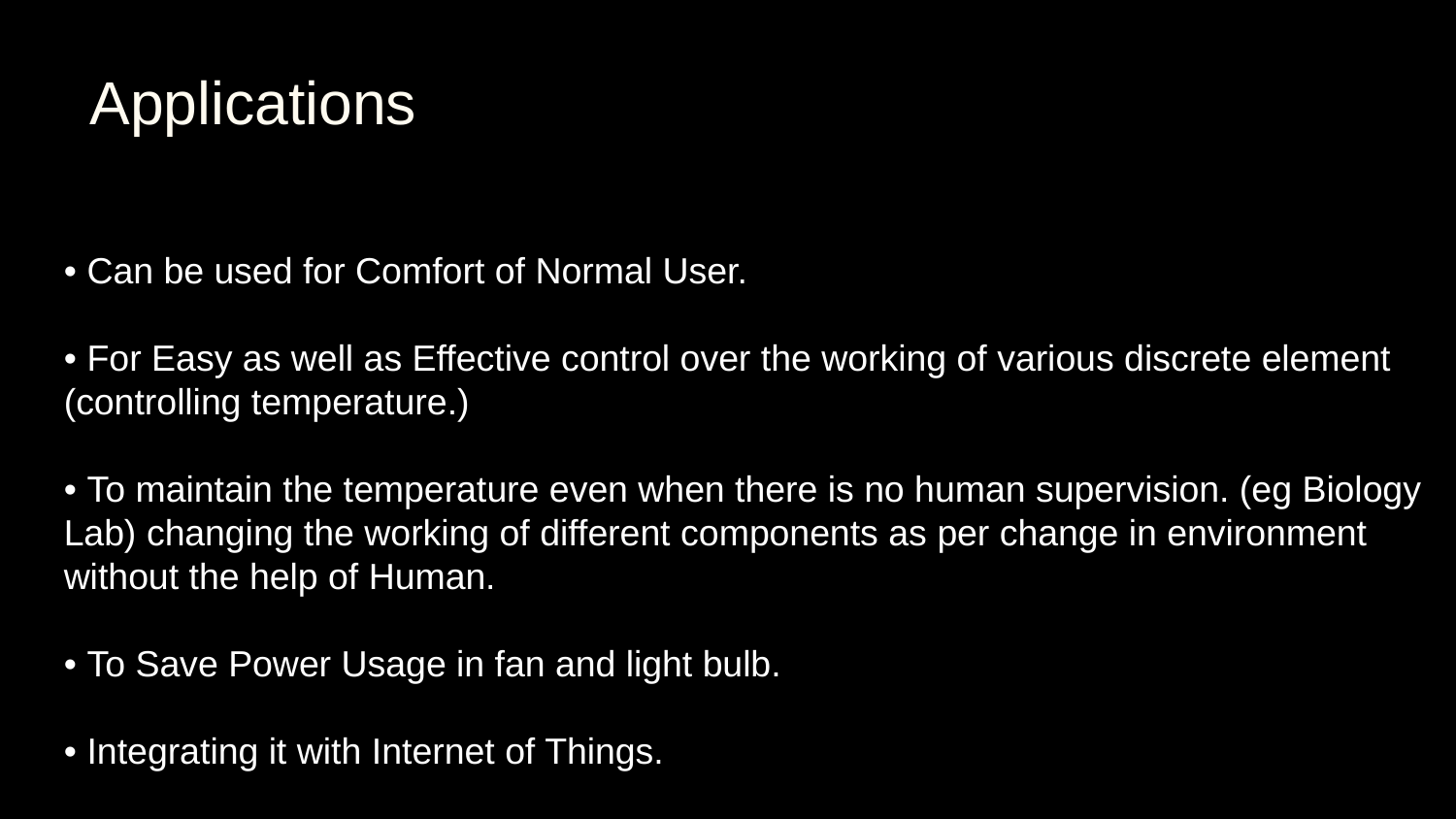

# Applications
• Can be used for Comfort of Normal User.

• For Easy as well as Effective control over the working of various discrete element  (controlling temperature.)

• To maintain the temperature even when there is no human supervision. (eg Biology Lab) changing the working of different components as per change in environment   without the help of Human.

• To Save Power Usage in fan and light bulb.

• Integrating it with Internet of Things.